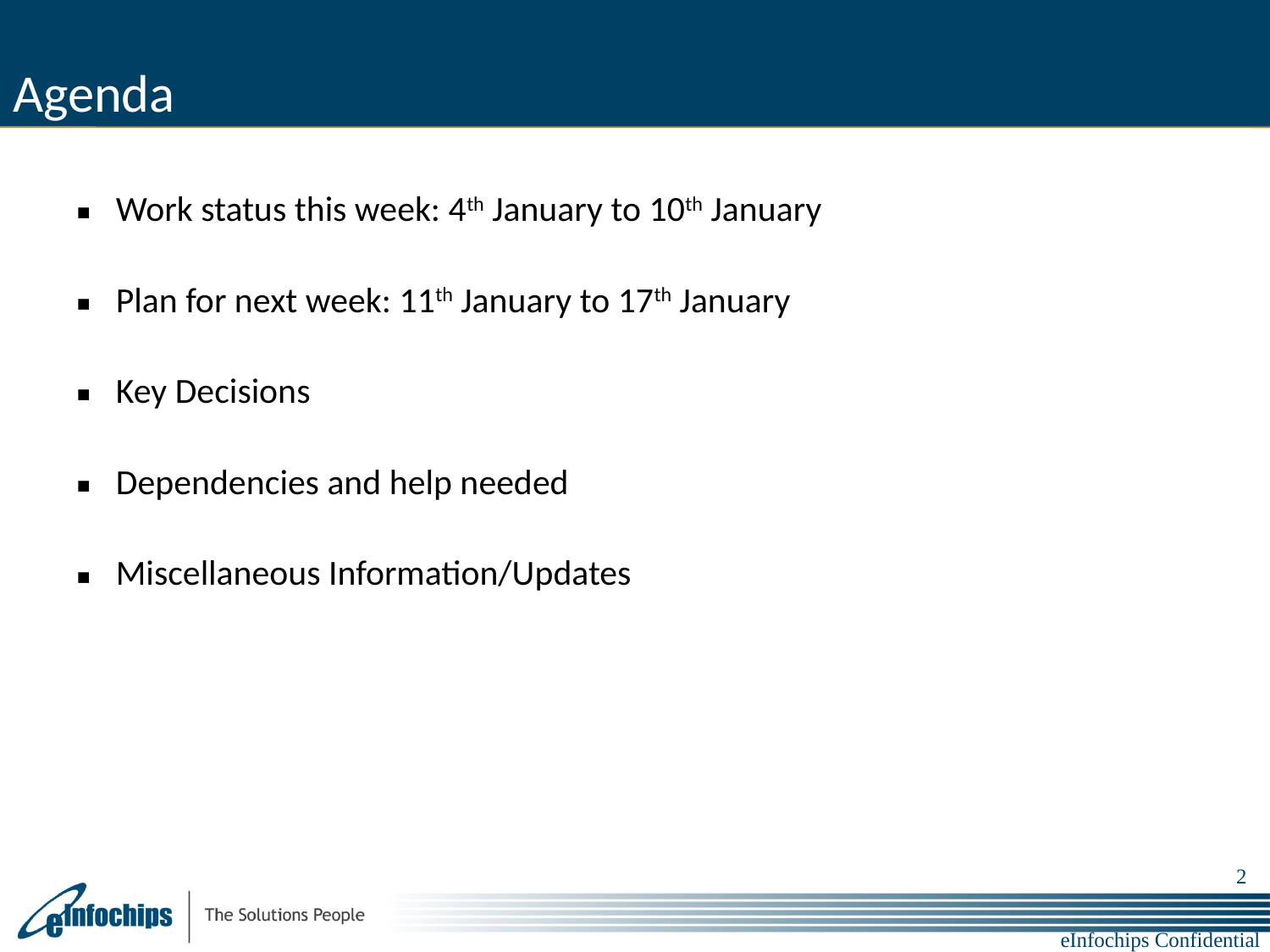

# Agenda
Work status this week: 4th January to 10th January
Plan for next week: 11th January to 17th January
Key Decisions
Dependencies and help needed
Miscellaneous Information/Updates